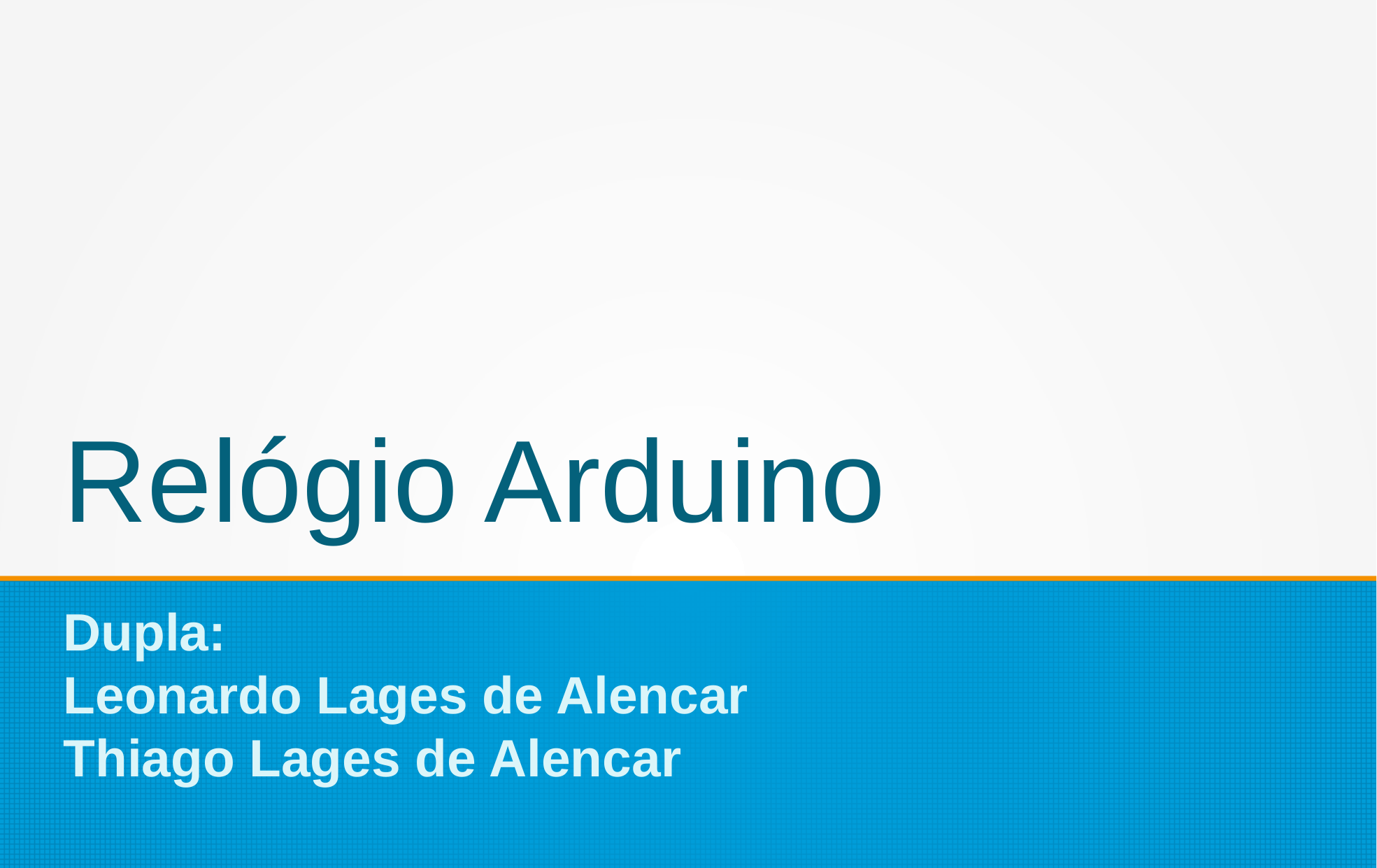

Relógio Arduino
Dupla:
Leonardo Lages de Alencar
Thiago Lages de Alencar